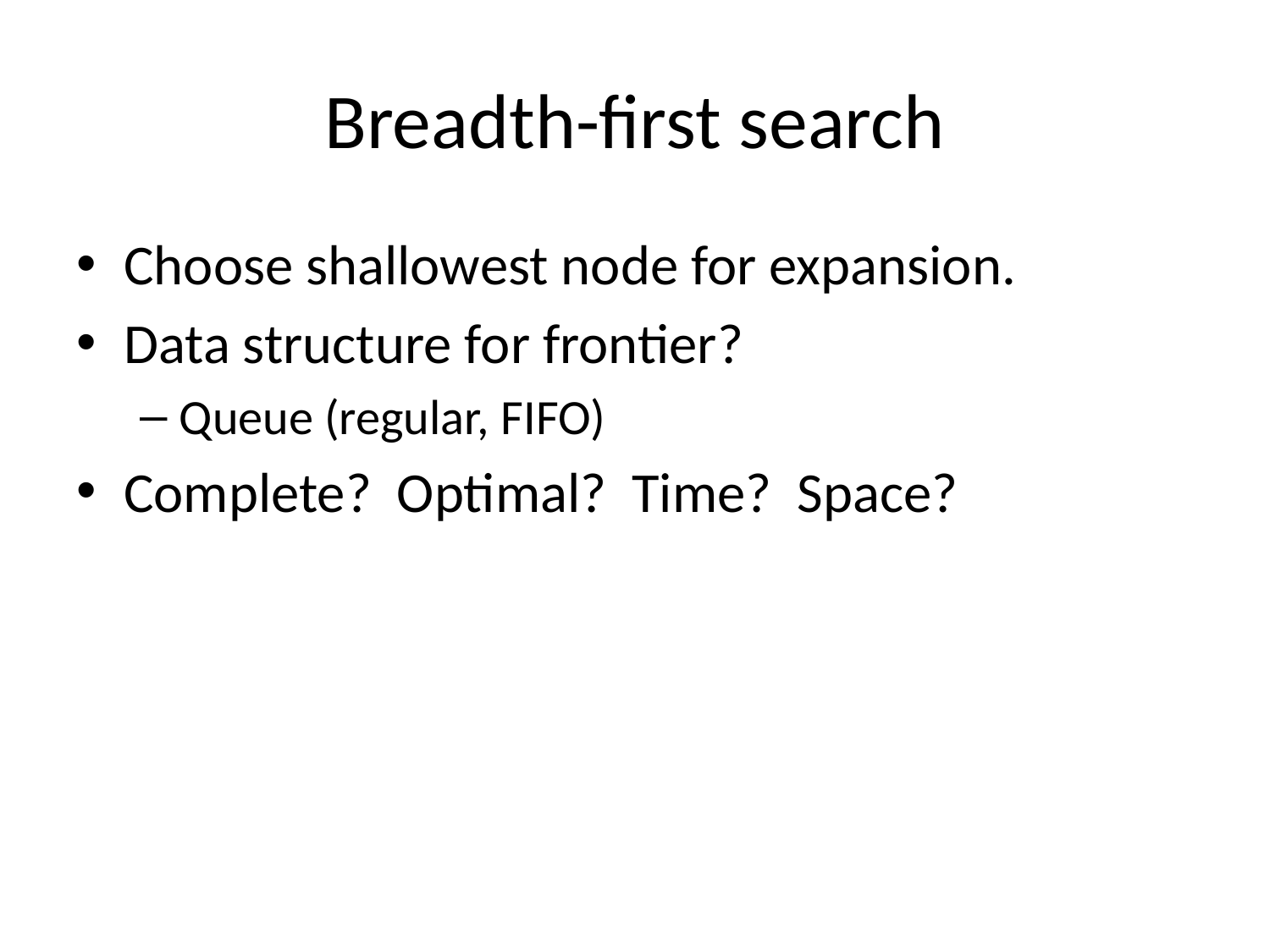

# Breadth-first search
Choose shallowest node for expansion.
Data structure for frontier?
Queue (regular, FIFO)
Complete?  Optimal?  Time?  Space?